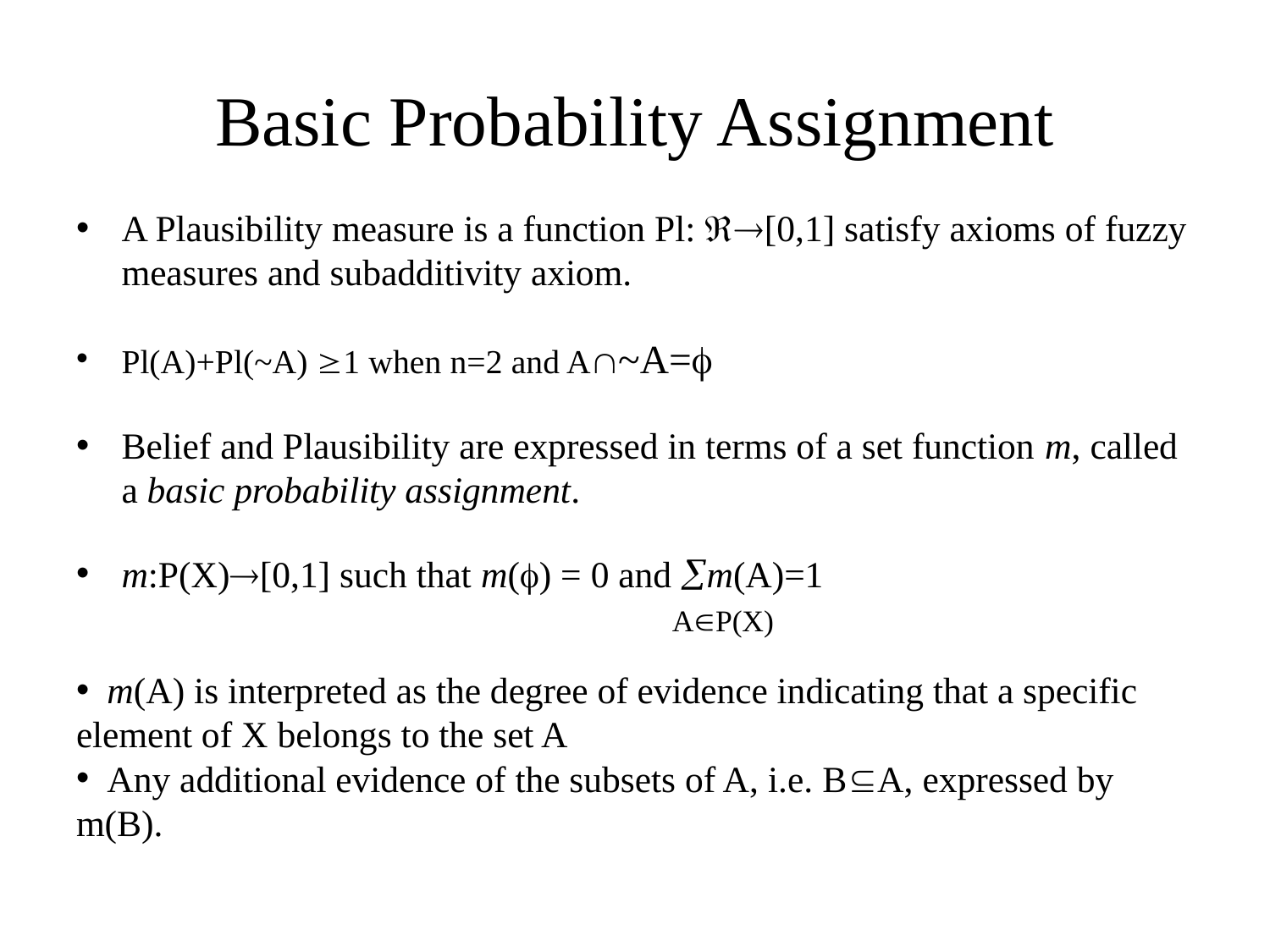

# Basic Probability Assignment
A Plausibility measure is a function Pl: ℜ→[0,1] satisfy axioms of fuzzy measures and subadditivity axiom.

Pl(A)+Pl(~A) ≥1 when n=2 and A∩~A=φ

Belief and Plausibility are expressed in terms of a set function m, called a basic probability assignment.

m:P(X)→[0,1] such that m(φ) = 0 and ∑m(A)=1
                                                                A∈P(X)

  m(A) is interpreted as the degree of evidence indicating that a specific element of X belongs to the set A
  Any additional evidence of the subsets of A, i.e. B⊆A, expressed by m(B).